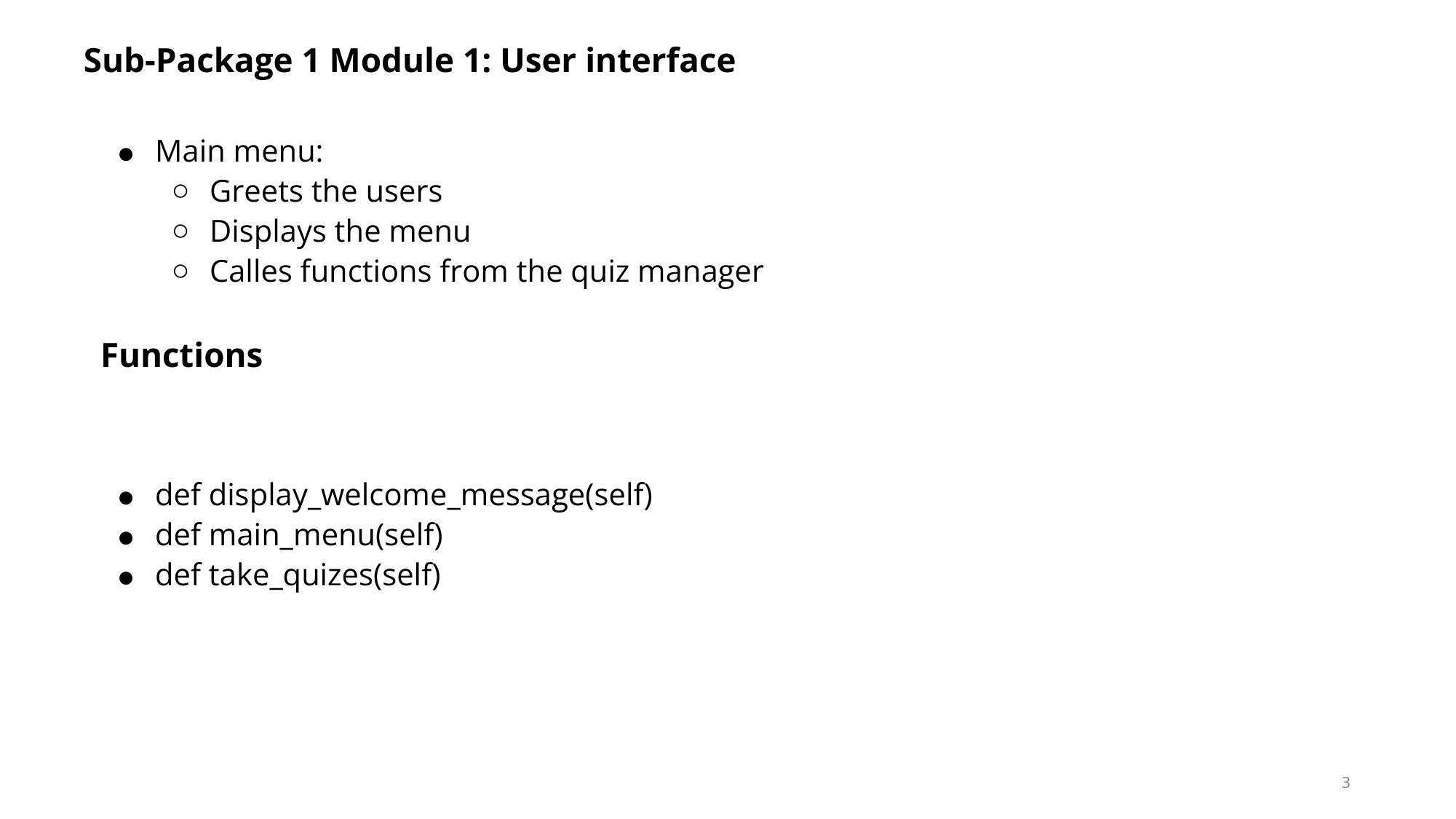

# Sub-Package 1 Module 1: User interface

Main menu:
Greets the users
Displays the menu
Calles functions from the quiz manager

Functions
def display_welcome_message(self)
def main_menu(self)
def take_quizes(self)
3